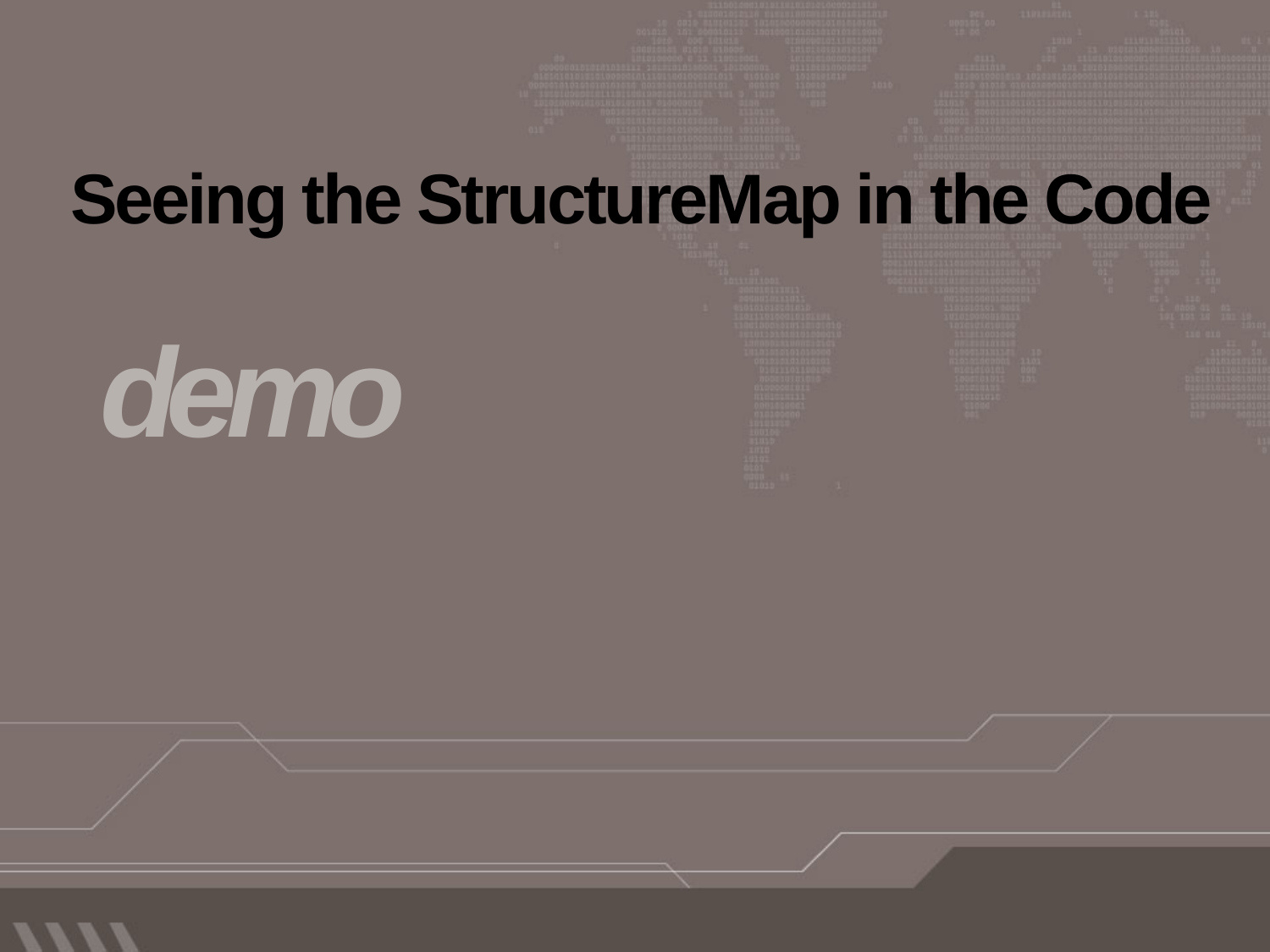

# Seeing the StructureMap in the Code
demo